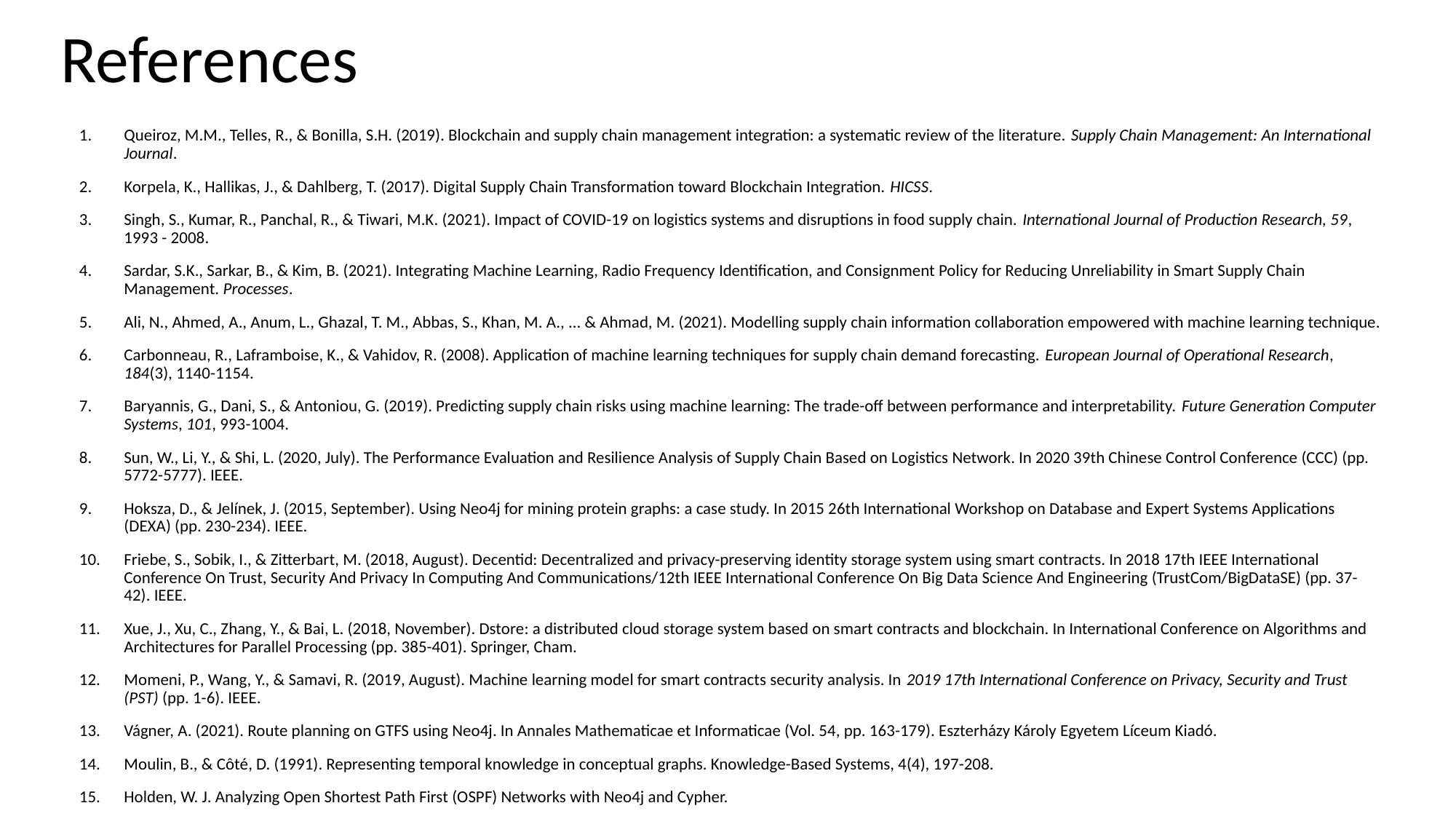

# References

Queiroz, M.M., Telles, R., & Bonilla, S.H. (2019). Blockchain and supply chain management integration: a systematic review of the literature. Supply Chain Management: An International Journal.
Korpela, K., Hallikas, J., & Dahlberg, T. (2017). Digital Supply Chain Transformation toward Blockchain Integration. HICSS.
Singh, S., Kumar, R., Panchal, R., & Tiwari, M.K. (2021). Impact of COVID-19 on logistics systems and disruptions in food supply chain. International Journal of Production Research, 59, 1993 - 2008.
Sardar, S.K., Sarkar, B., & Kim, B. (2021). Integrating Machine Learning, Radio Frequency Identification, and Consignment Policy for Reducing Unreliability in Smart Supply Chain Management. Processes.
Ali, N., Ahmed, A., Anum, L., Ghazal, T. M., Abbas, S., Khan, M. A., ... & Ahmad, M. (2021). Modelling supply chain information collaboration empowered with machine learning technique.
Carbonneau, R., Laframboise, K., & Vahidov, R. (2008). Application of machine learning techniques for supply chain demand forecasting. European Journal of Operational Research, 184(3), 1140-1154.
Baryannis, G., Dani, S., & Antoniou, G. (2019). Predicting supply chain risks using machine learning: The trade-off between performance and interpretability. Future Generation Computer Systems, 101, 993-1004.
Sun, W., Li, Y., & Shi, L. (2020, July). The Performance Evaluation and Resilience Analysis of Supply Chain Based on Logistics Network. In 2020 39th Chinese Control Conference (CCC) (pp. 5772-5777). IEEE.
Hoksza, D., & Jelínek, J. (2015, September). Using Neo4j for mining protein graphs: a case study. In 2015 26th International Workshop on Database and Expert Systems Applications (DEXA) (pp. 230-234). IEEE.
Friebe, S., Sobik, I., & Zitterbart, M. (2018, August). Decentid: Decentralized and privacy-preserving identity storage system using smart contracts. In 2018 17th IEEE International Conference On Trust, Security And Privacy In Computing And Communications/12th IEEE International Conference On Big Data Science And Engineering (TrustCom/BigDataSE) (pp. 37-42). IEEE.
Xue, J., Xu, C., Zhang, Y., & Bai, L. (2018, November). Dstore: a distributed cloud storage system based on smart contracts and blockchain. In International Conference on Algorithms and Architectures for Parallel Processing (pp. 385-401). Springer, Cham.
Momeni, P., Wang, Y., & Samavi, R. (2019, August). Machine learning model for smart contracts security analysis. In 2019 17th International Conference on Privacy, Security and Trust (PST) (pp. 1-6). IEEE.
Vágner, A. (2021). Route planning on GTFS using Neo4j. In Annales Mathematicae et Informaticae (Vol. 54, pp. 163-179). Eszterházy Károly Egyetem Líceum Kiadó.
Moulin, B., & Côté, D. (1991). Representing temporal knowledge in conceptual graphs. Knowledge-Based Systems, 4(4), 197-208.
Holden, W. J. Analyzing Open Shortest Path First (OSPF) Networks with Neo4j and Cypher.